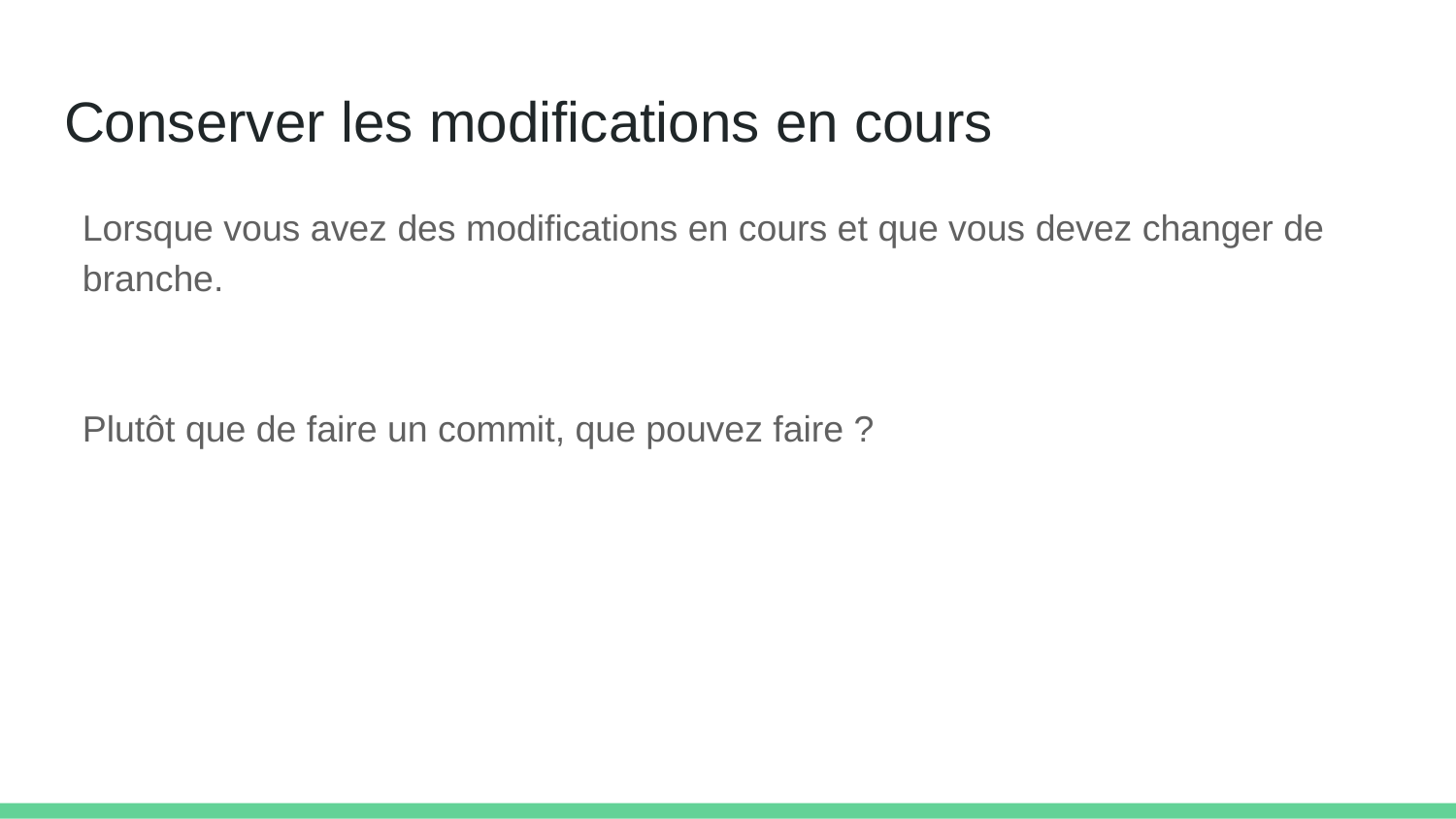

# Conserver les modifications en cours
Lorsque vous avez des modifications en cours et que vous devez changer de branche.

Plutôt que de faire un commit, que pouvez faire ?